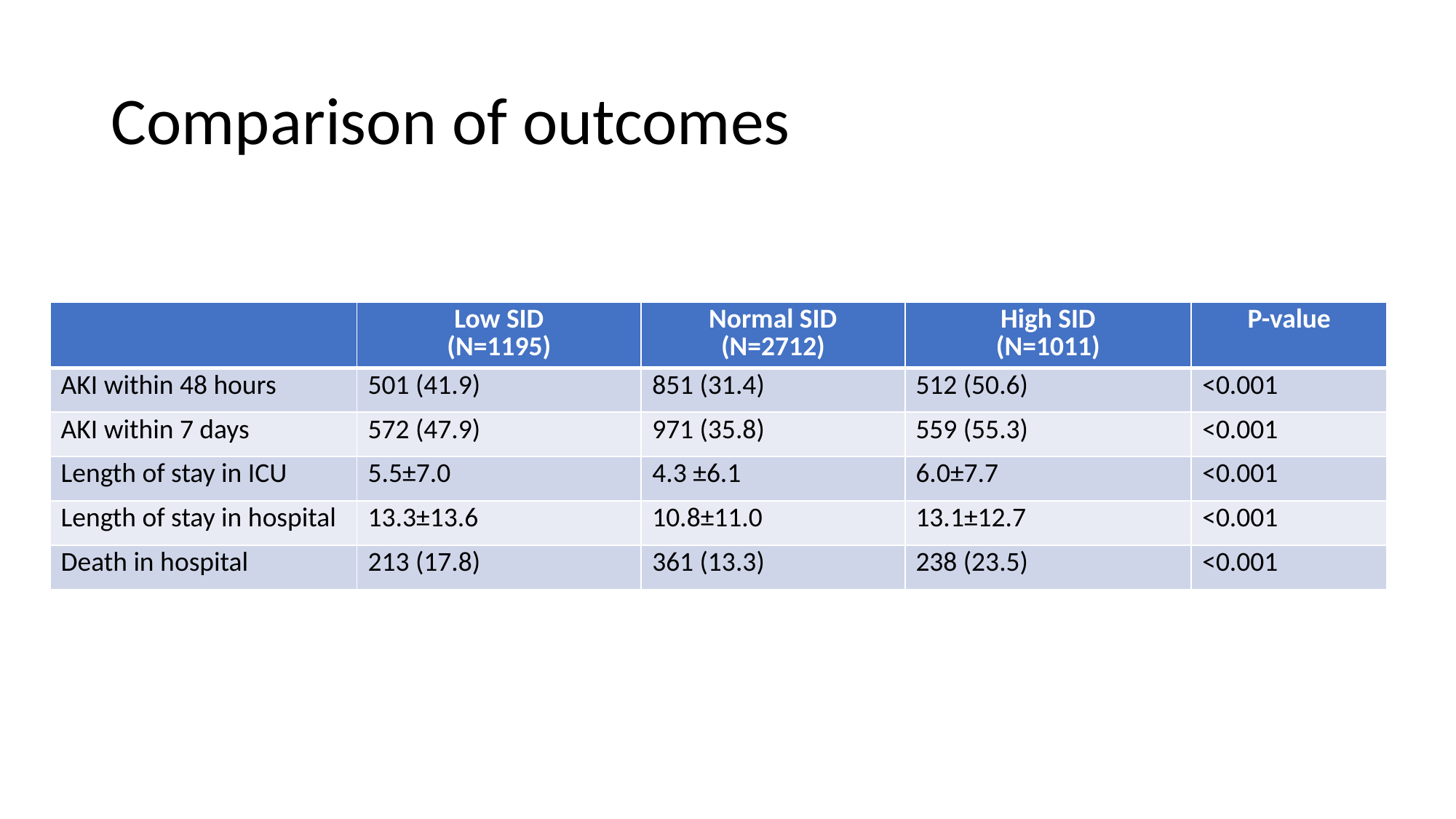

# Comparison of outcomes
|  | Low SID (N=1195) | Normal SID (N=2712) | High SID (N=1011) | P-value |
| --- | --- | --- | --- | --- |
| AKI within 48 hours | 501 (41.9) | 851 (31.4) | 512 (50.6) | <0.001 |
| AKI within 7 days | 572 (47.9) | 971 (35.8) | 559 (55.3) | <0.001 |
| Length of stay in ICU | 5.5±7.0 | 4.3 ±6.1 | 6.0±7.7 | <0.001 |
| Length of stay in hospital | 13.3±13.6 | 10.8±11.0 | 13.1±12.7 | <0.001 |
| Death in hospital | 213 (17.8) | 361 (13.3) | 238 (23.5) | <0.001 |